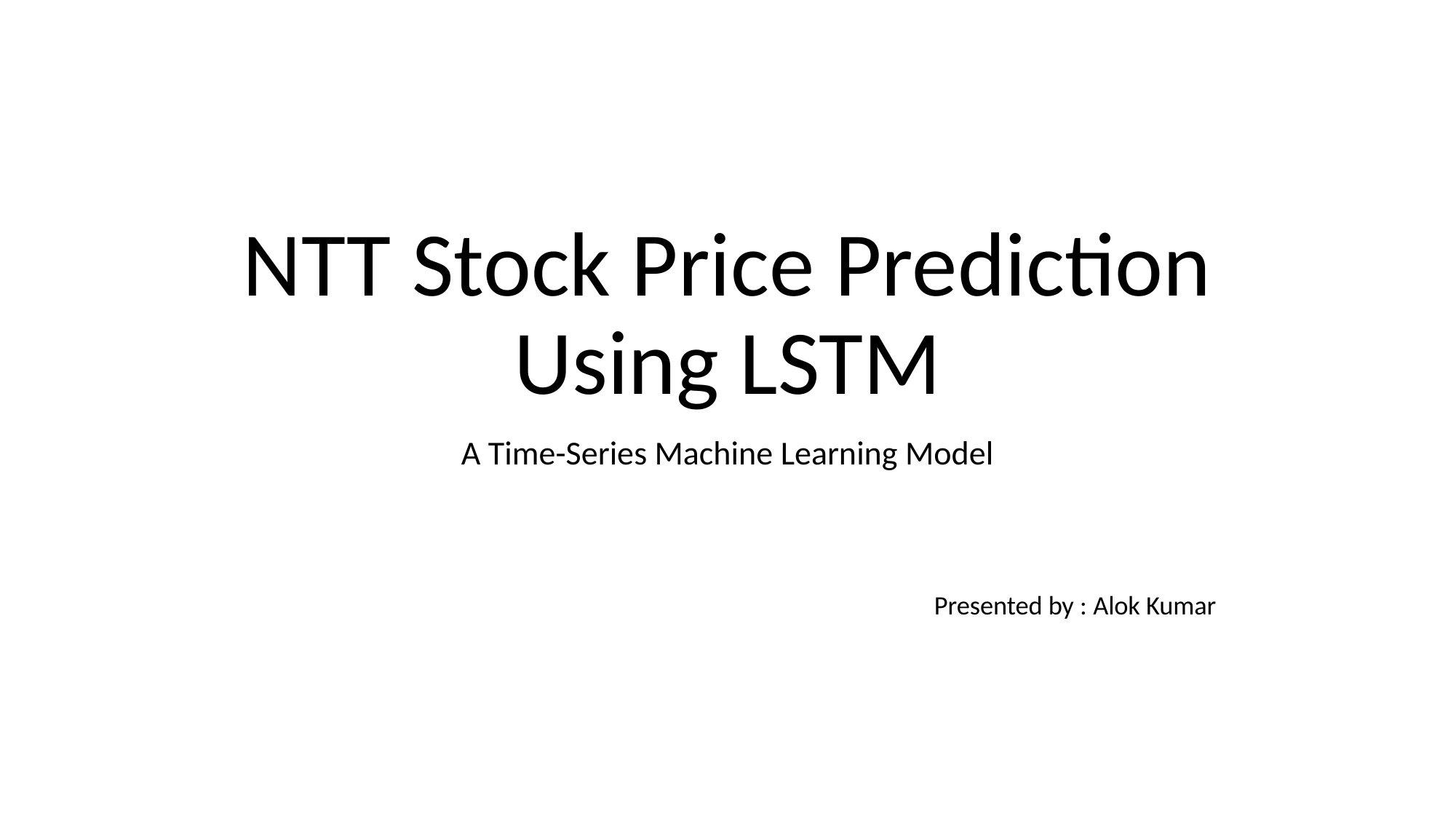

# NTT Stock Price Prediction Using LSTM
A Time-Series Machine Learning Model

                                                                                           Presented by : Alok Kumar